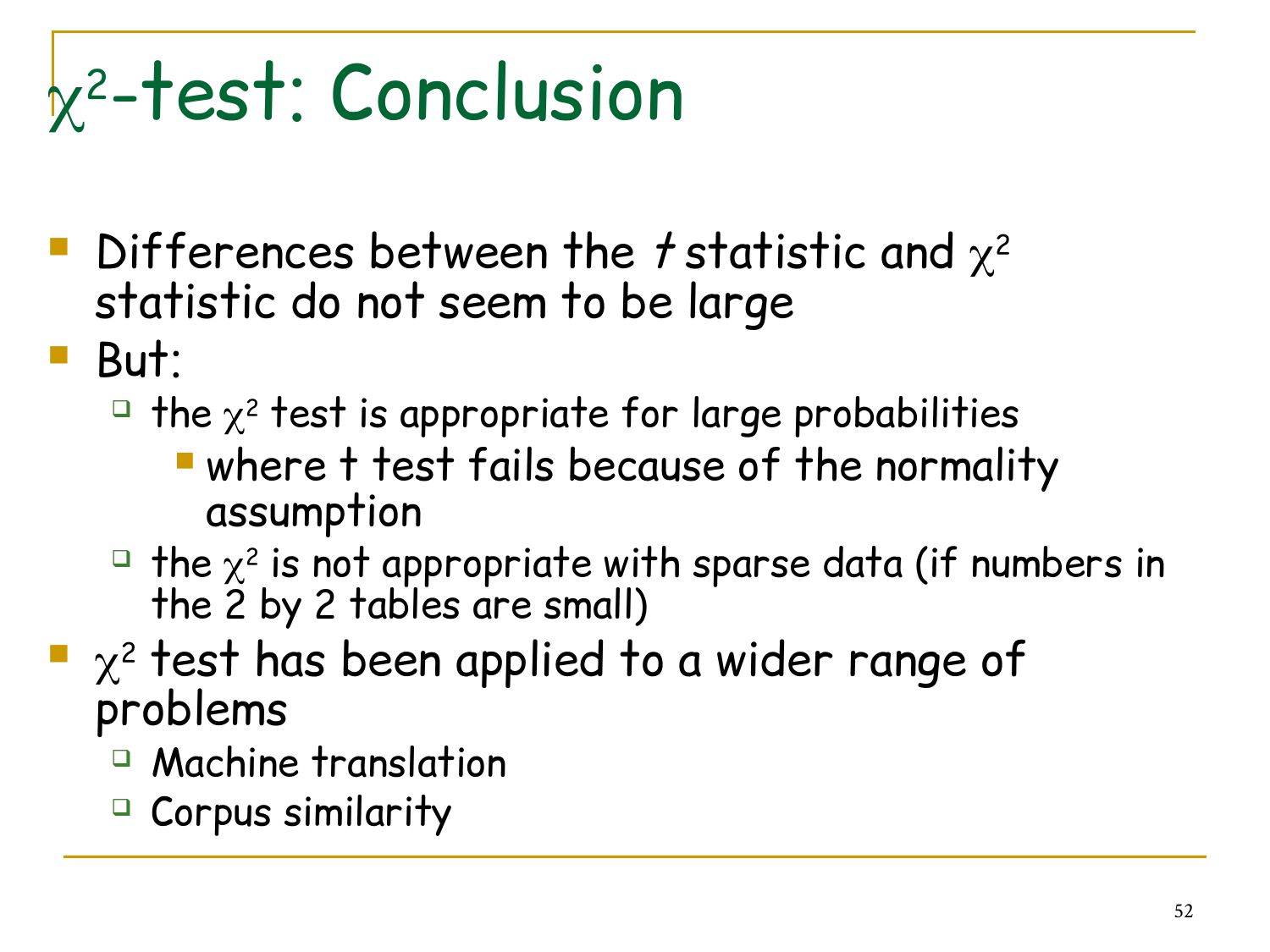

# χ2-test: Conclusion
Differences between the t statistic and χ2 statistic do not seem to be large
But:
the χ2 test is appropriate for large probabilities
where t test fails because of the normality assumption
the χ2 is not appropriate with sparse data (if numbers in the 2 by 2 tables are small)
χ2 test has been applied to a wider range of problems
Machine translation
Corpus similarity

52